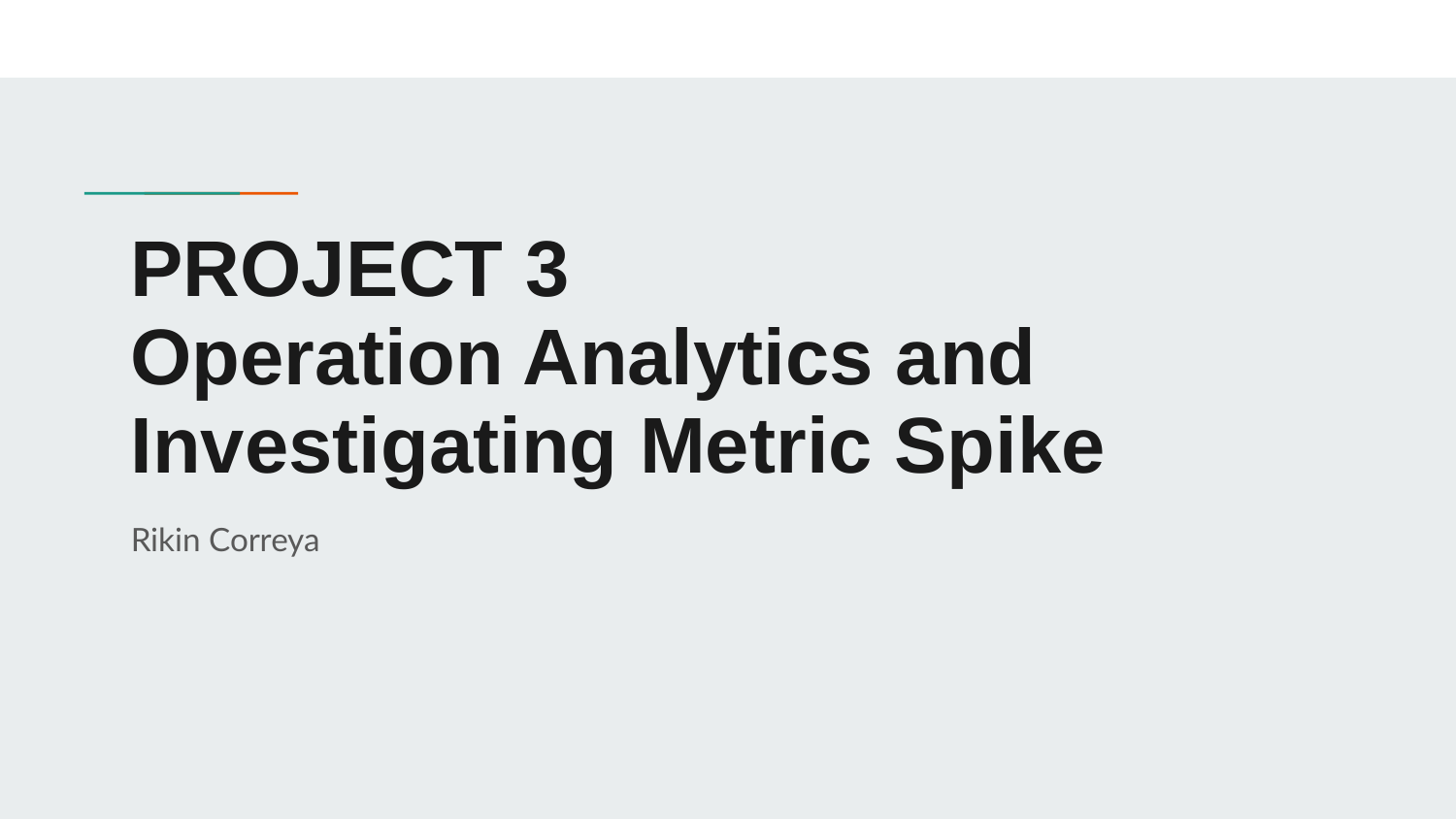

# PROJECT 3
Operation Analytics and Investigating Metric Spike
Rikin Correya